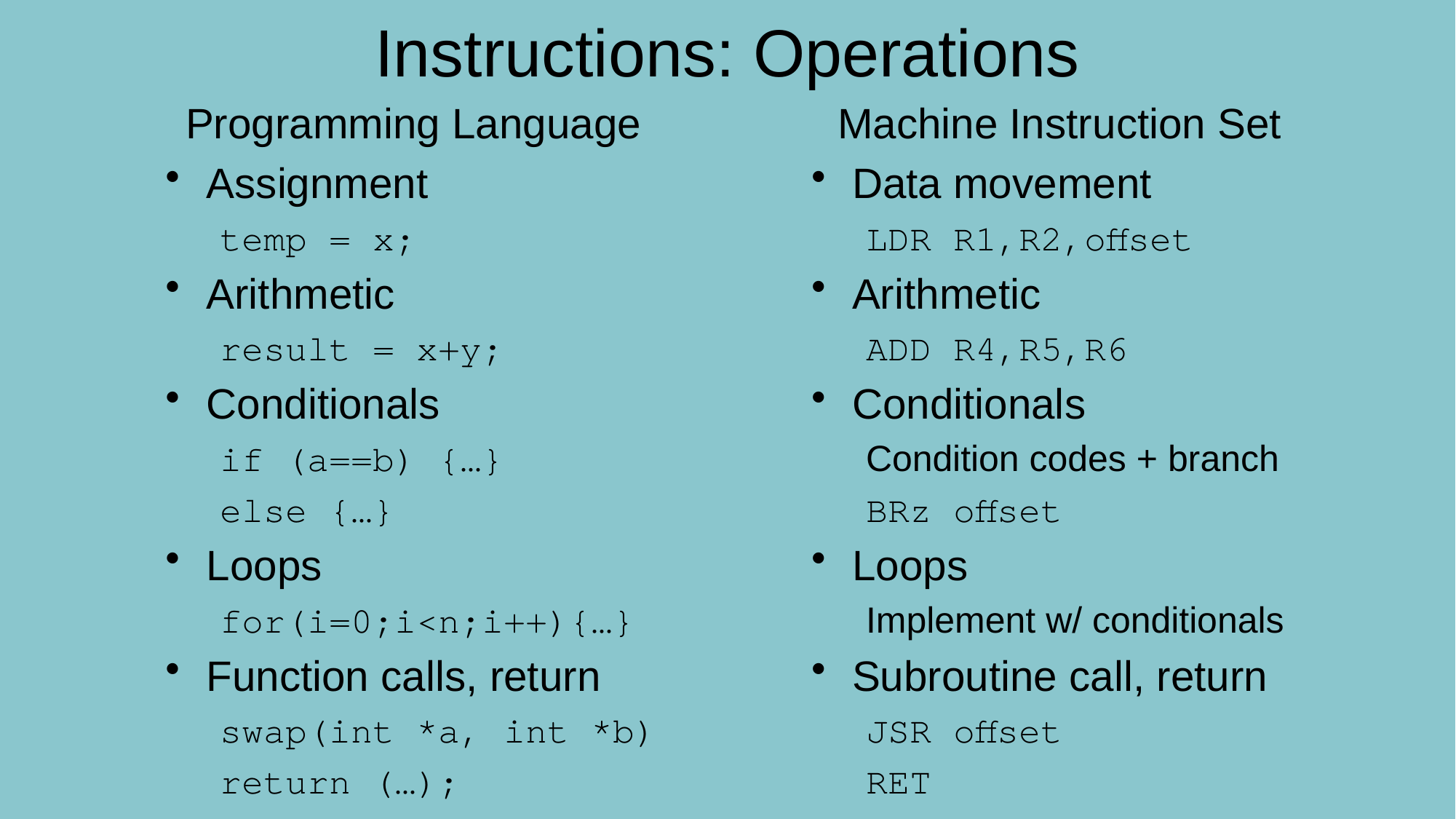

# Instructions: Operations
Programming Language
Assignment
temp = x;
Arithmetic
result = x+y;
Conditionals
if (a==b) {…}
else {…}
Loops
for(i=0;i<n;i++){…}
Function calls, return
swap(int *a, int *b)
return (…);
Machine Instruction Set
Data movement
LDR R1,R2,offset
Arithmetic
ADD R4,R5,R6
Conditionals
Condition codes + branch
BRz offset
Loops
Implement w/ conditionals
Subroutine call, return
JSR offset
RET